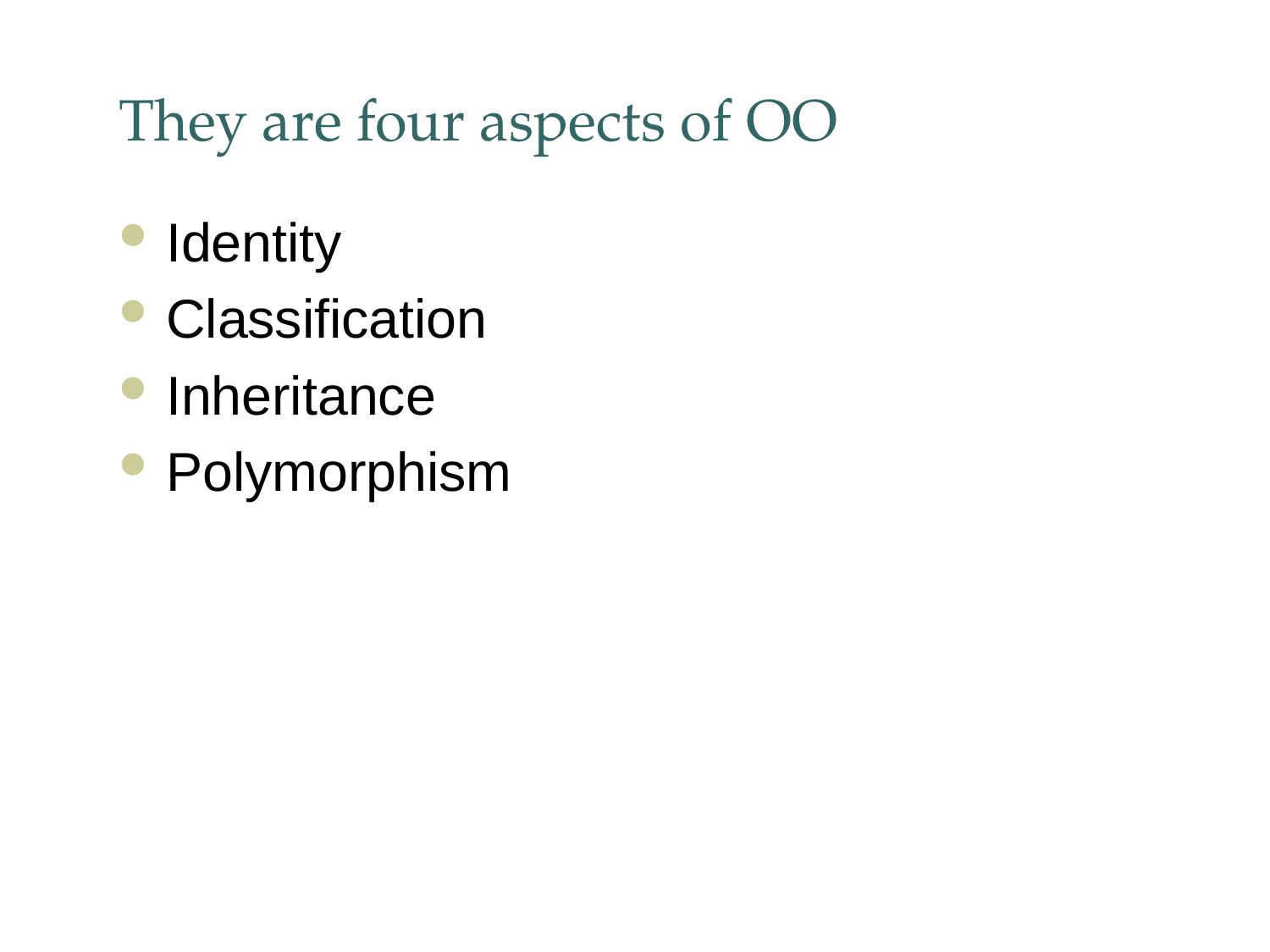

# They are four aspects of OO
Identity
Classification
Inheritance
Polymorphism